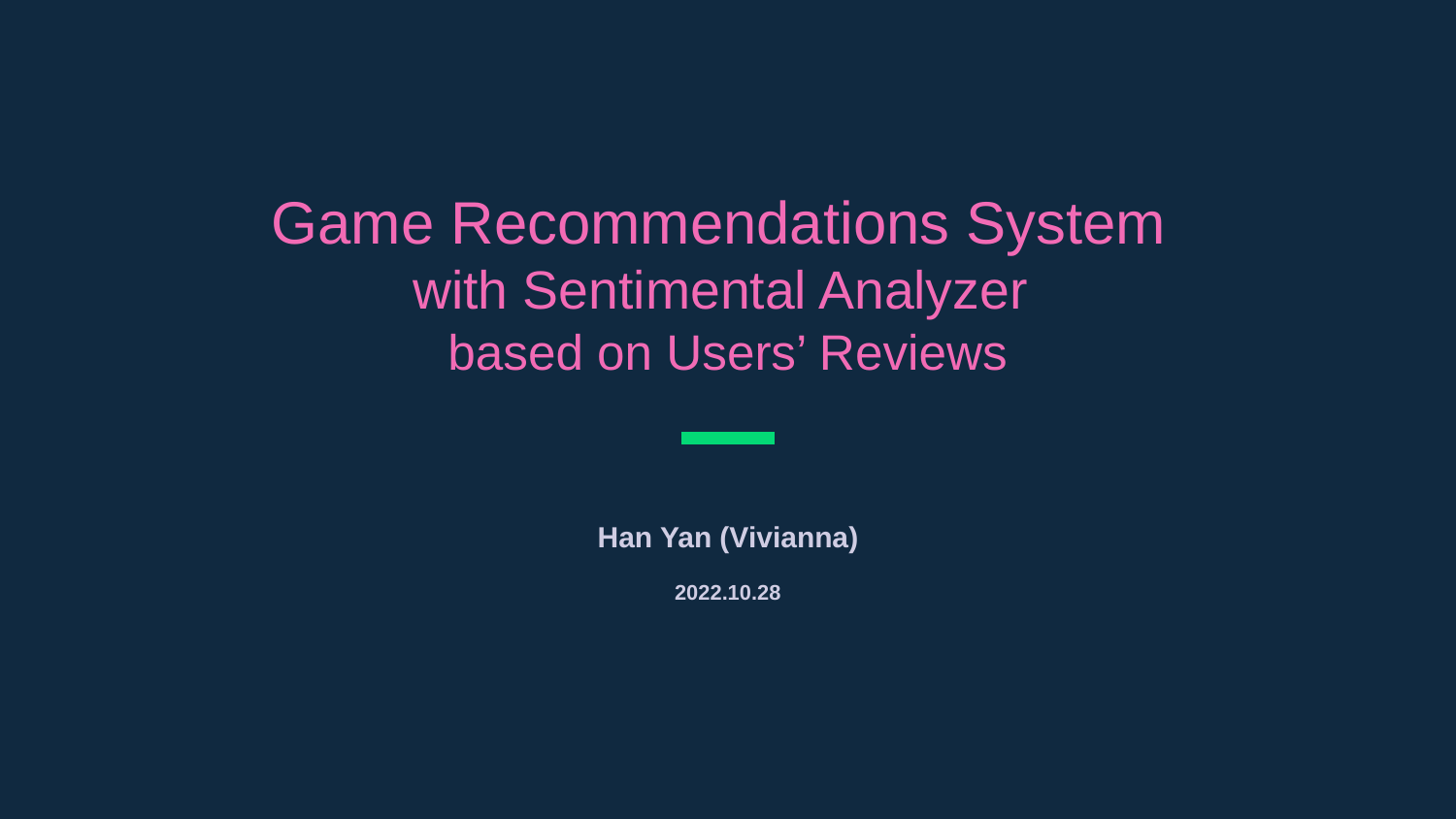

# Game Recommendations System
with Sentimental Analyzer
based on Users’ Reviews
Han Yan (Vivianna)

2022.10.28